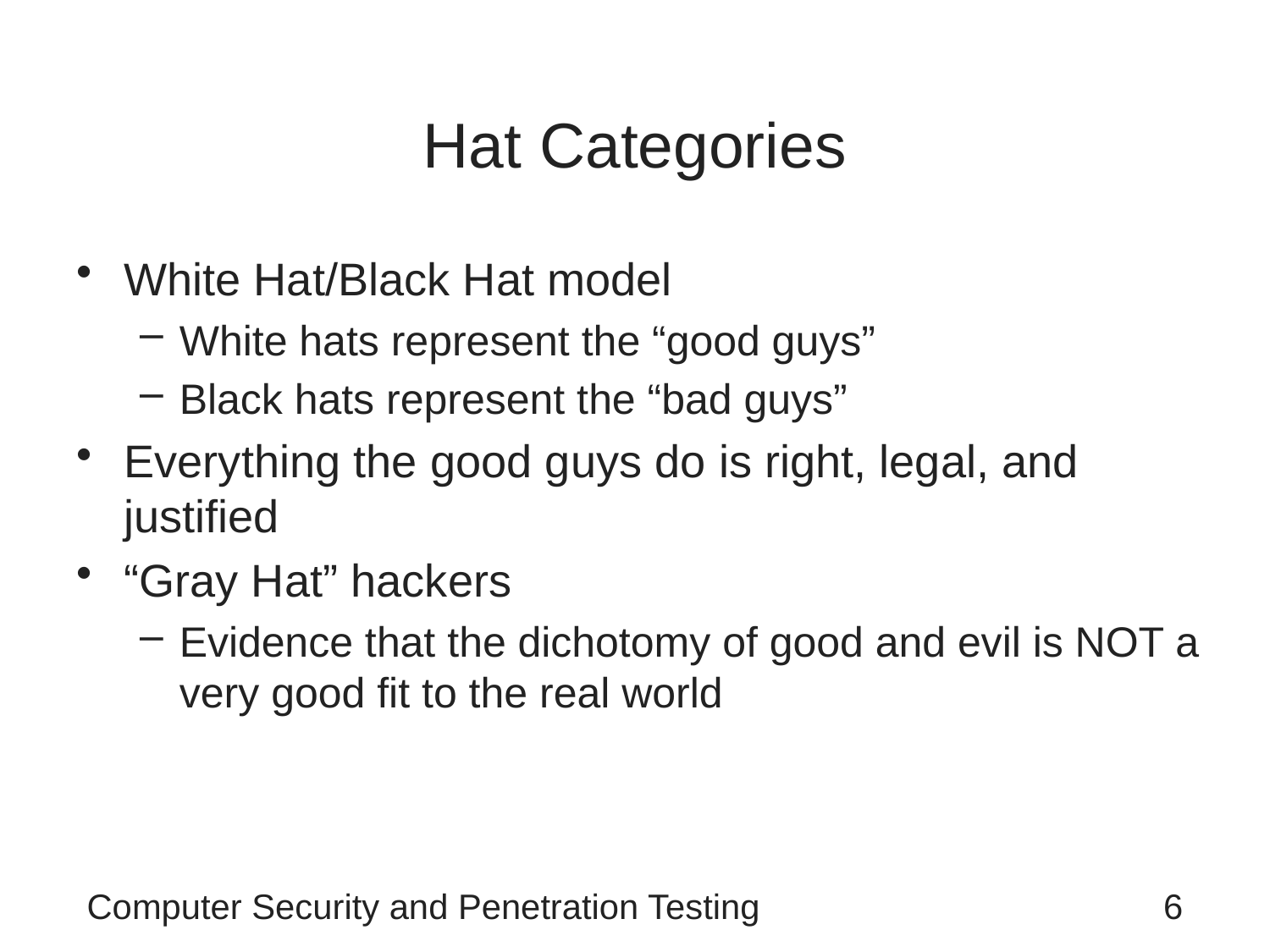

# Hat Categories
White Hat/Black Hat model
White hats represent the “good guys”
Black hats represent the “bad guys”
Everything the good guys do is right, legal, and justified
“Gray Hat” hackers
Evidence that the dichotomy of good and evil is NOT a very good fit to the real world
Computer Security and Penetration Testing
6